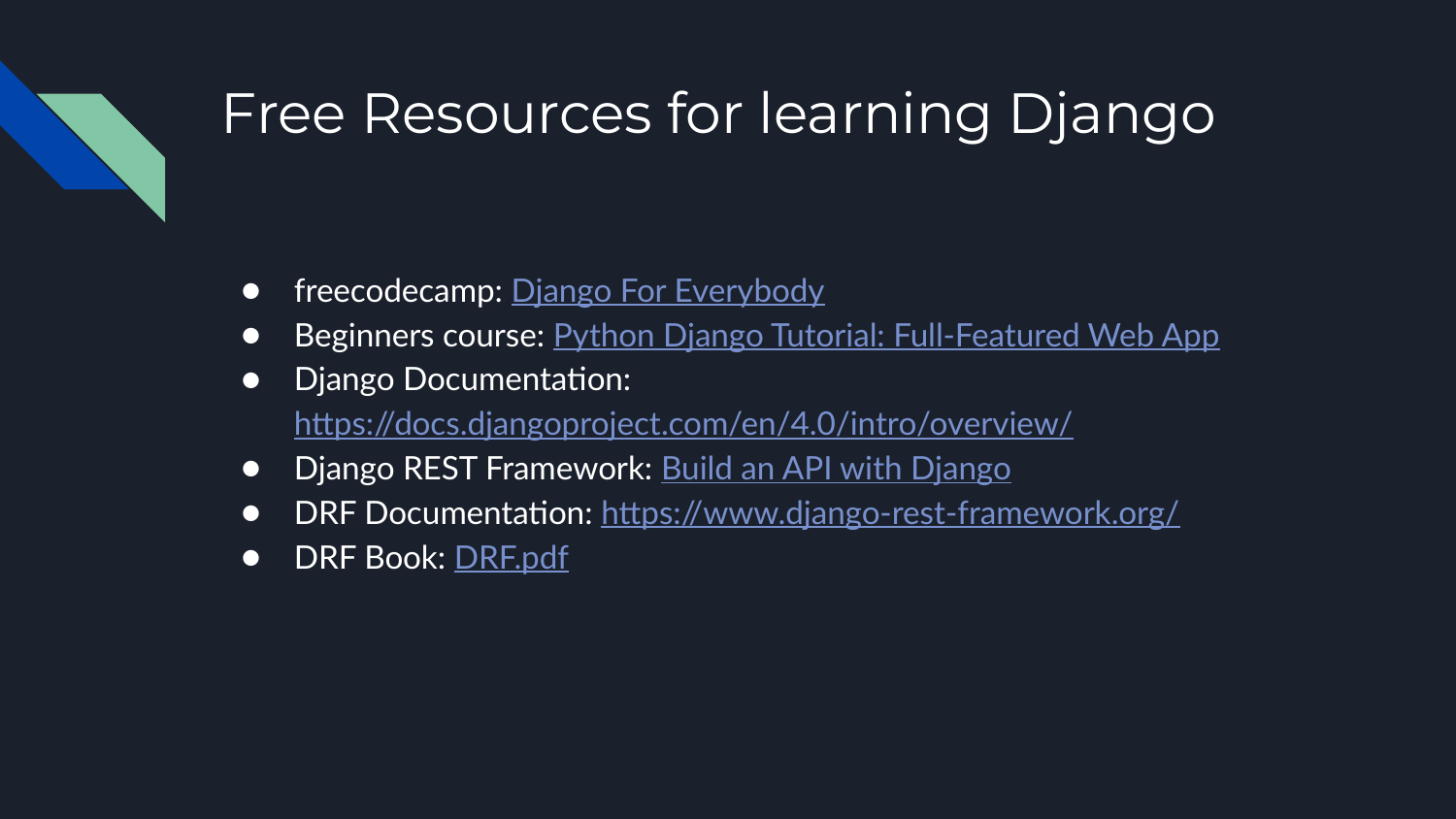

# Free Resources for learning Django
freecodecamp: Django For Everybody
Beginners course: Python Django Tutorial: Full-Featured Web App
Django Documentation: https://docs.djangoproject.com/en/4.0/intro/overview/
Django REST Framework: Build an API with Django
DRF Documentation: https://www.django-rest-framework.org/
DRF Book: DRF.pdf